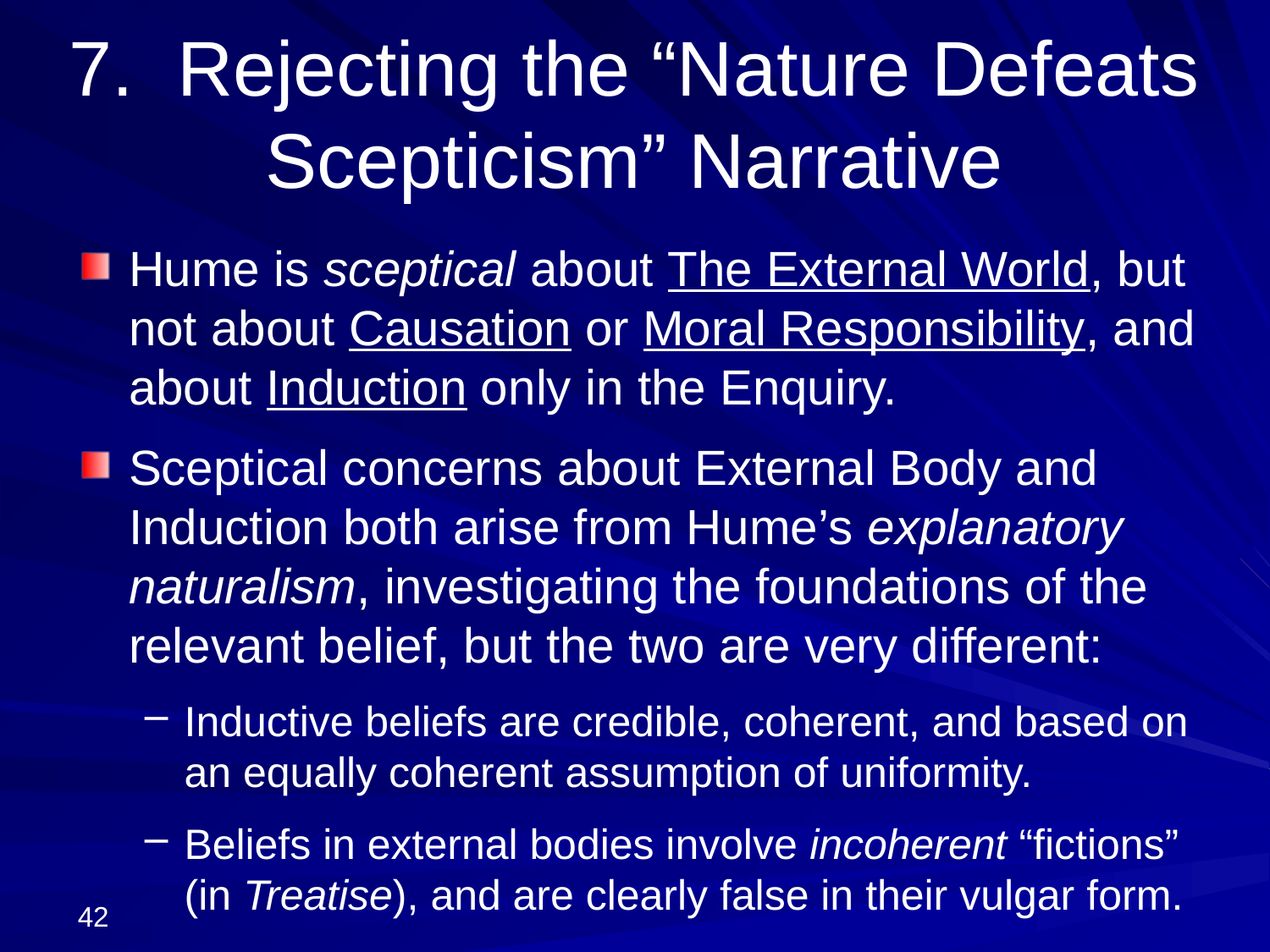

# 7.  Rejecting the “Nature Defeats Scepticism” Narrative
Hume is sceptical about The External World, but not about Causation or Moral Responsibility, and about Induction only in the Enquiry.
Sceptical concerns about External Body and Induction both arise from Hume’s explanatory naturalism, investigating the foundations of the relevant belief, but the two are very different:
Inductive beliefs are credible, coherent, and based on an equally coherent assumption of uniformity.
Beliefs in external bodies involve incoherent “fictions” (in Treatise), and are clearly false in their vulgar form.

42